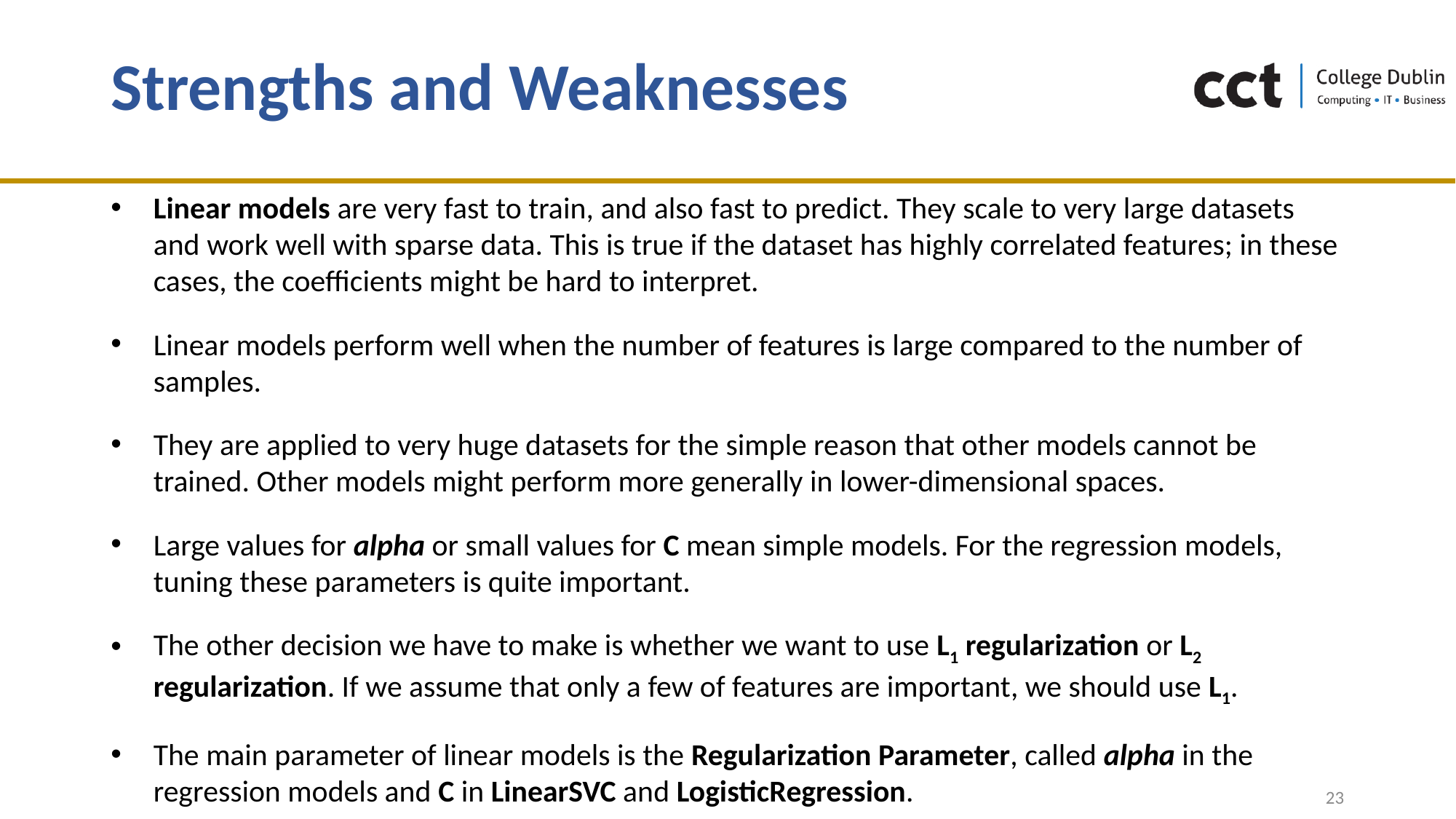

# Strengths and Weaknesses
Linear models are very fast to train, and also fast to predict. They scale to very large datasets and work well with sparse data. This is true if the dataset has highly correlated features; in these cases, the coefficients might be hard to interpret.
Linear models perform well when the number of features is large compared to the number of samples.
They are applied to very huge datasets for the simple reason that other models cannot be trained. Other models might perform more generally in lower-dimensional spaces.
Large values for alpha or small values for C mean simple models. For the regression models, tuning these parameters is quite important.
The other decision we have to make is whether we want to use L1 regularization or L2 regularization. If we assume that only a few of features are important, we should use L1.
The main parameter of linear models is the Regularization Parameter, called alpha in the regression models and C in LinearSVC and LogisticRegression.
23